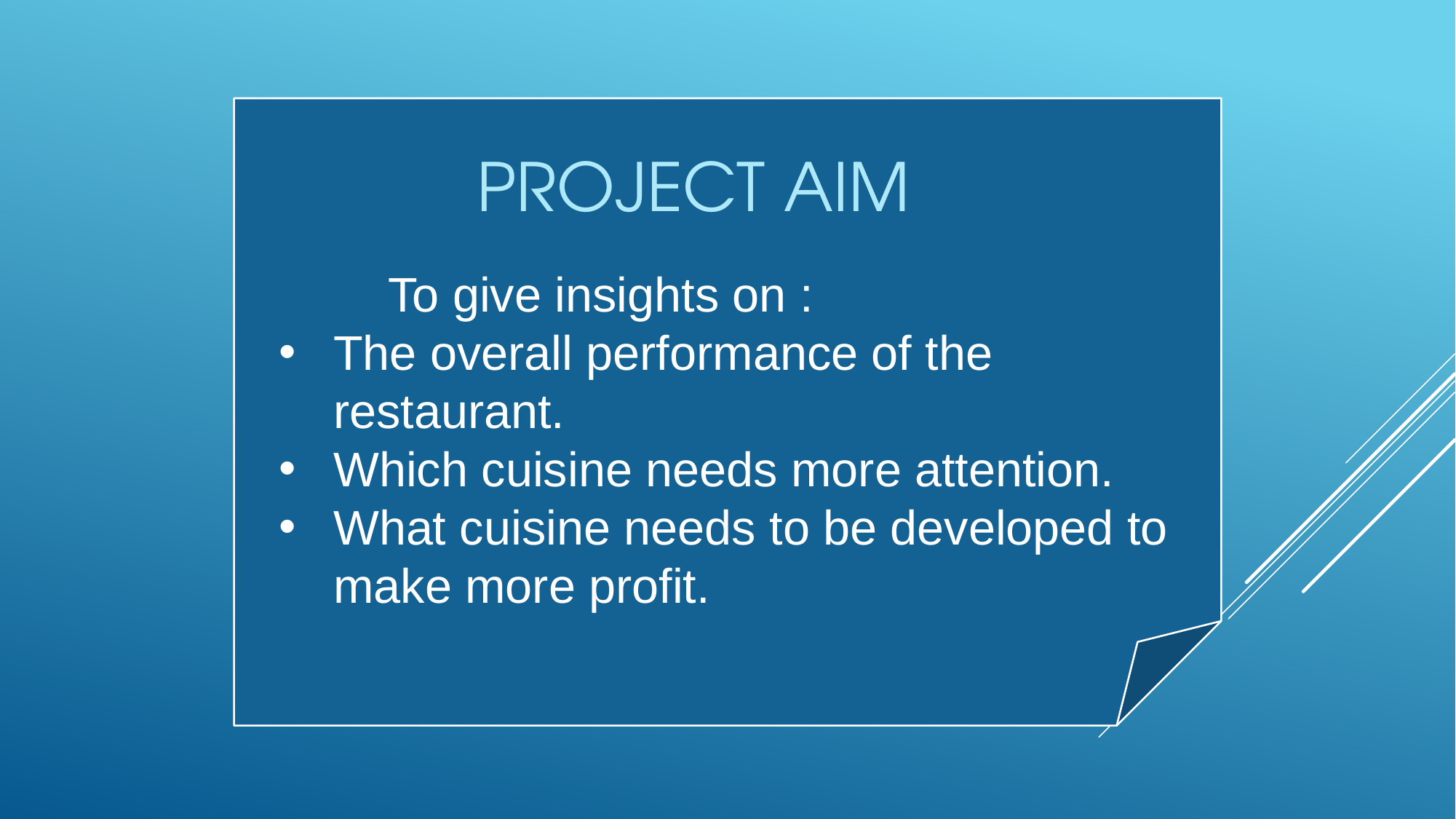

PROJECT AIM
	To give insights on :
The overall performance of the restaurant.
Which cuisine needs more attention.
What cuisine needs to be developed to make more profit.